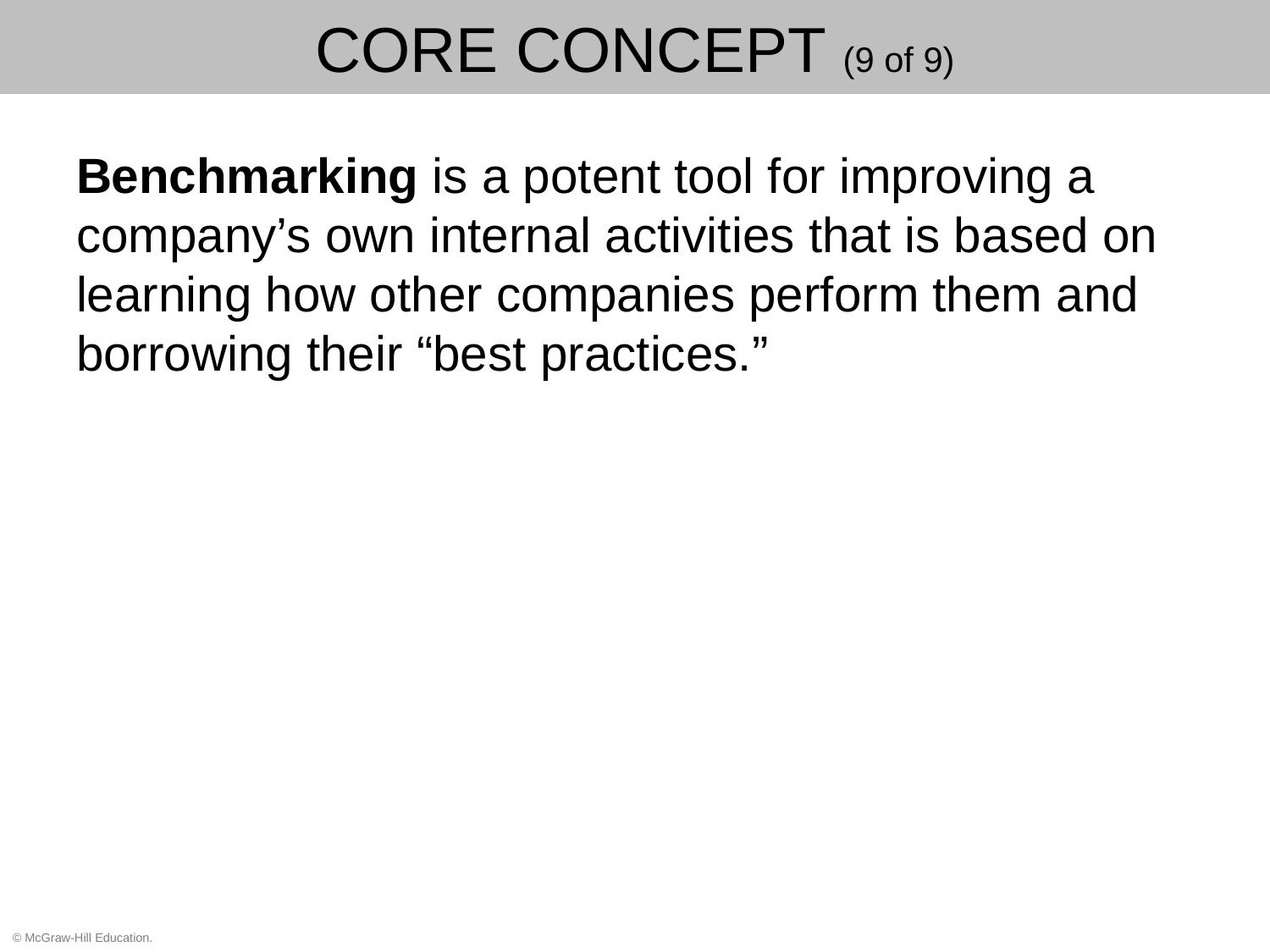

# Core Concept (9 of 9)
Benchmarking is a potent tool for improving a company’s own internal activities that is based on learning how other companies perform them and borrowing their “best practices.”